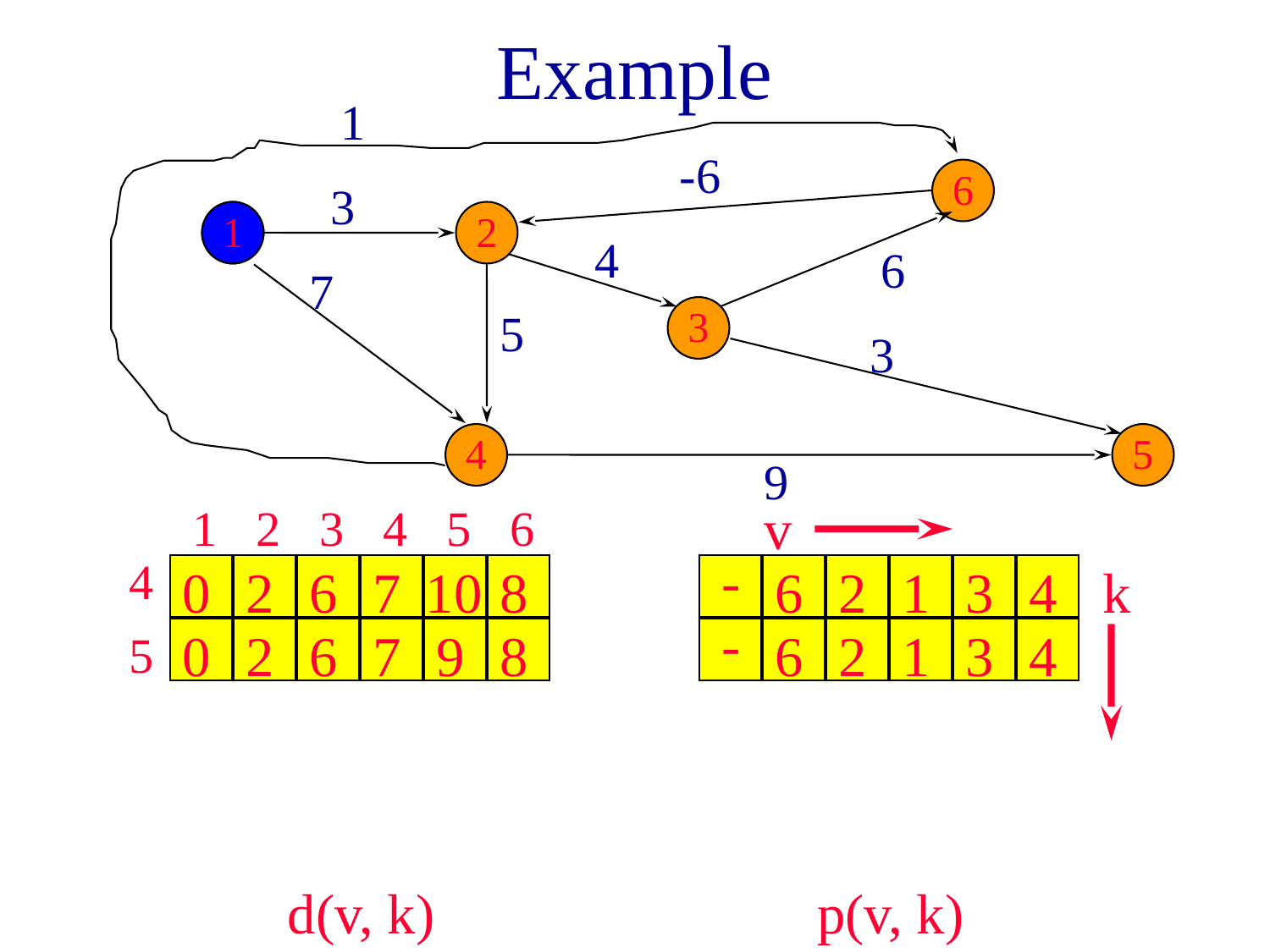

# Example
1

-6
6

3

1
2

4

6
7

3
5

3

4
5

9

1

v
1
2
3
4
5
6

-

4
0

2

6

7

10
8

6

2

1

3

4

k

-

0

2

6

7

9

8

6

2

1

3

4

5

d(v, k)
p(v, k)